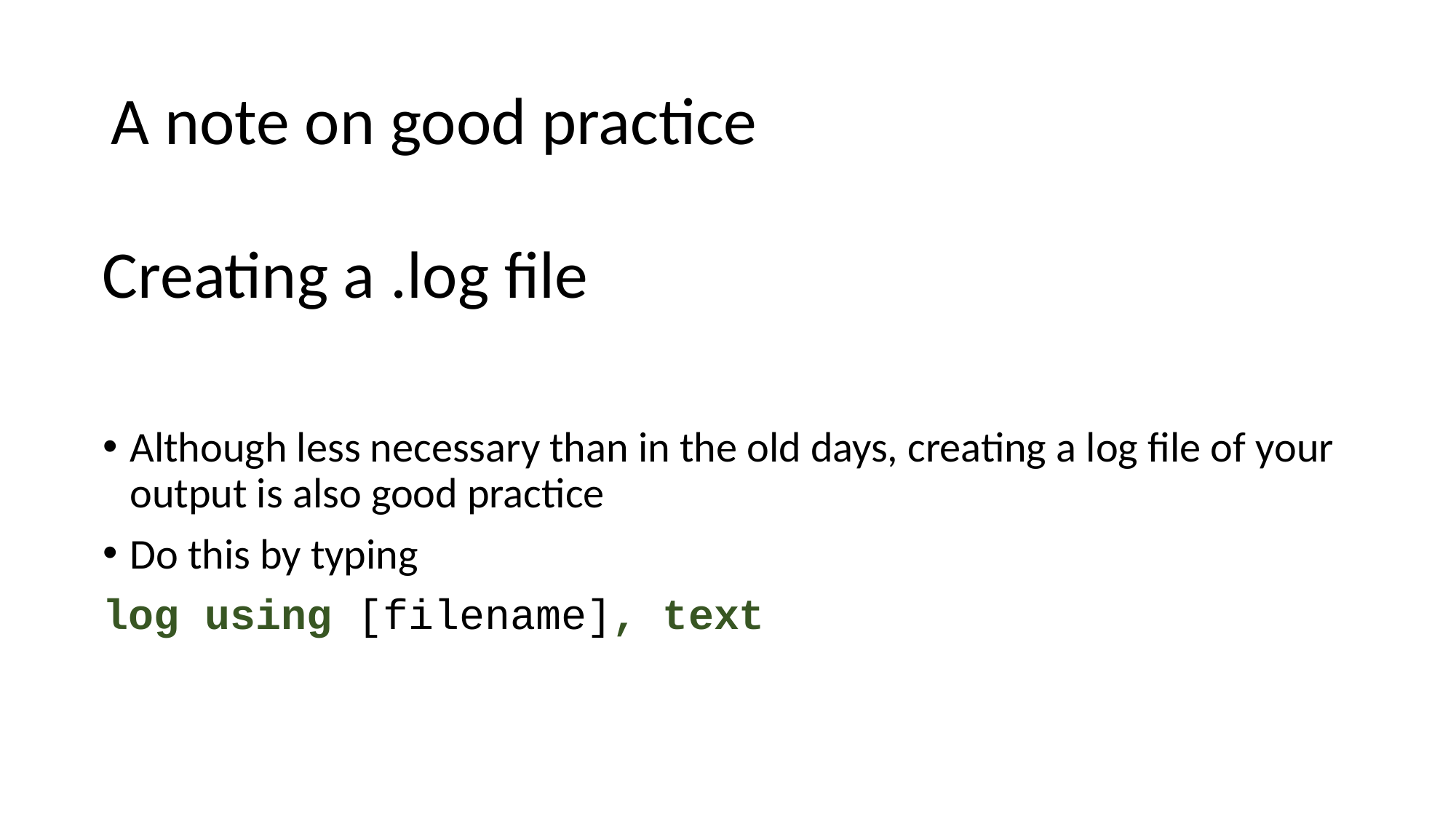

# A note on good practice
Creating a .log file
Although less necessary than in the old days, creating a log file of your output is also good practice
Do this by typing
log using [filename], text